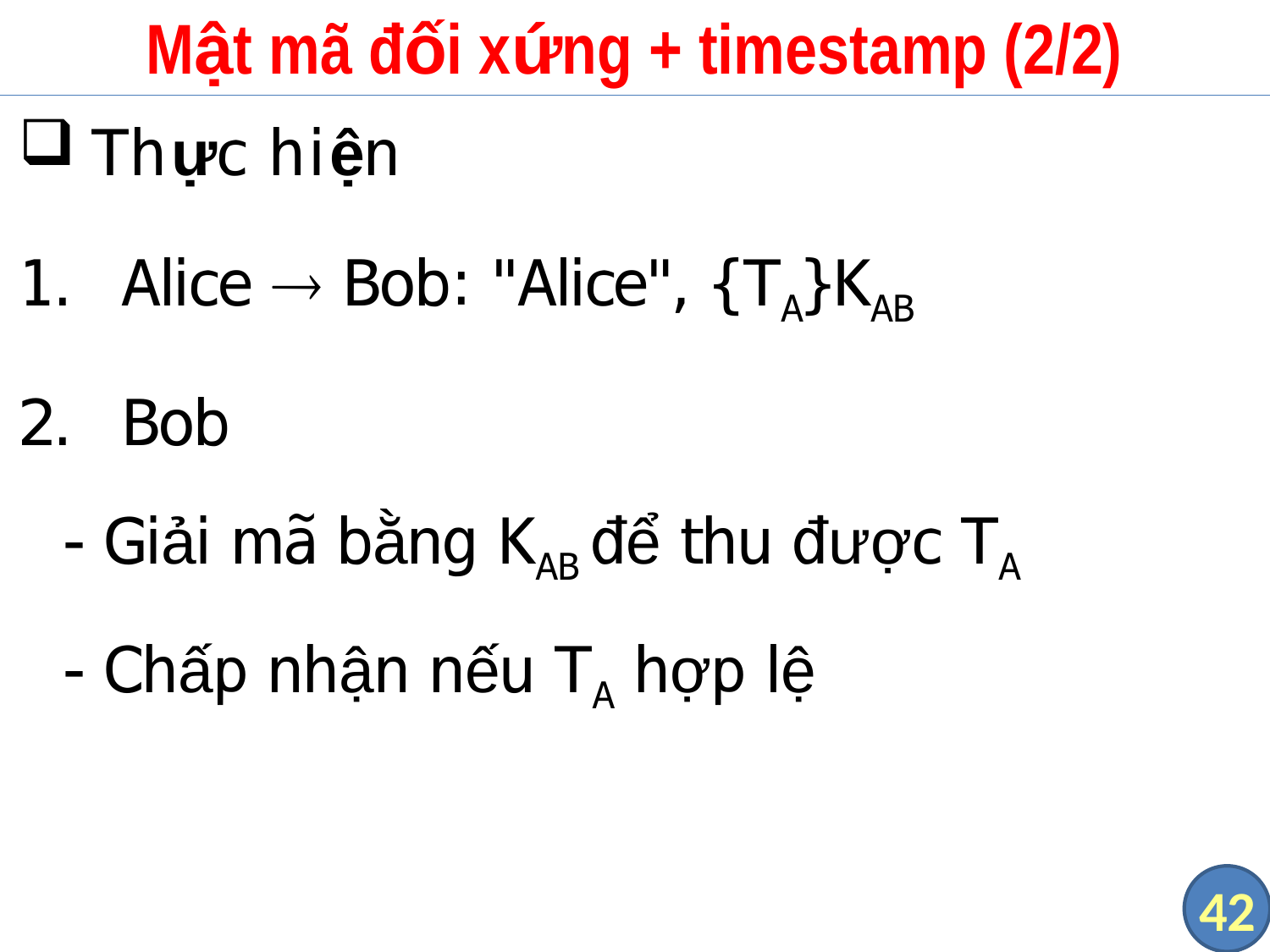

# Mật mã đối xứng + timestamp (2/2)
Thực hiện
Alice → Bob: "Alice", {TA}KAB
Bob
− Giải mã bằng KAB để thu được TA
− Chấp nhận nếu TA hợp lệ
42